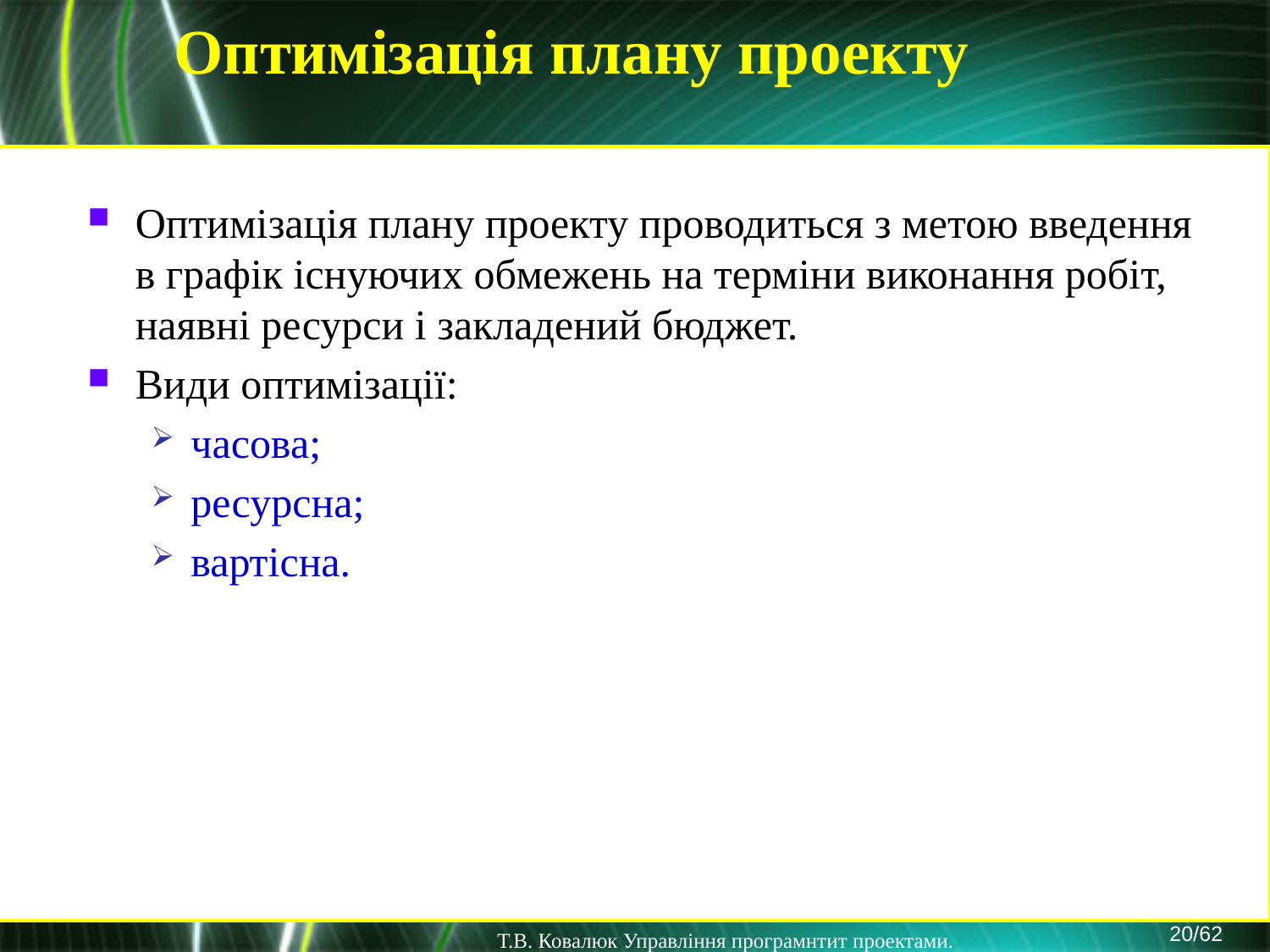

Оптимізація плану проекту
Оптимізація плану проекту проводиться з метою введення в графік існуючих обмежень на терміни виконання робіт, наявні ресурси і закладений бюджет.
Види оптимізації:
часова;
ресурсна;
вартісна.
20/62